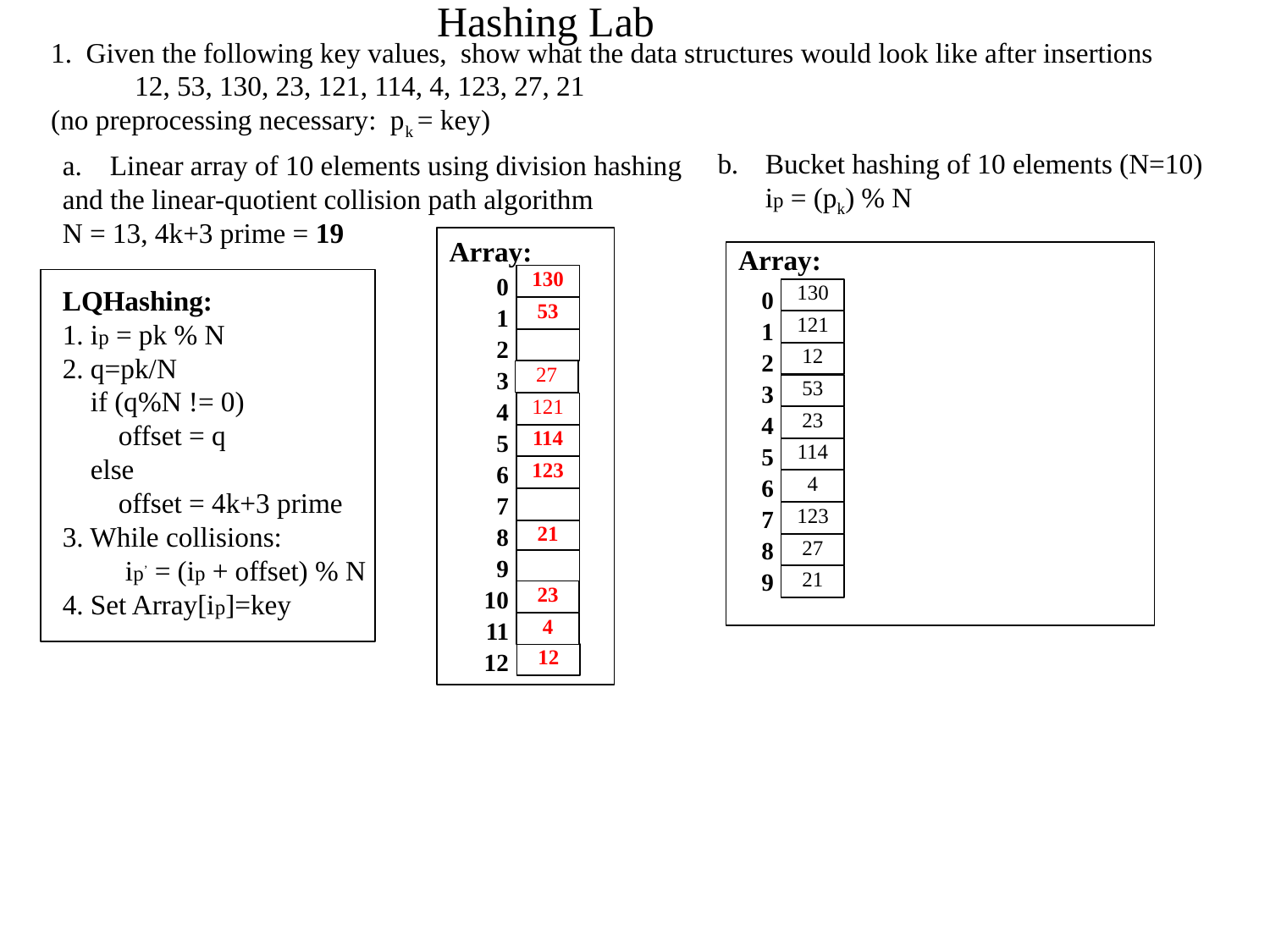

Hashing Lab
1.  Given the following key values,  show what the data structures would look like after insertions
            12, 53, 130, 23, 121, 114, 4, 123, 27, 21
(no preprocessing necessary:  pk = key)
Bucket hashing of 10 elements (N=10) ip = (pk) % N

Linear array of 10 elements using division hashing
and the linear-quotient collision path algorithm
N = 13, 4k+3 prime = 19

LQHashing:
1. ip = pk % N
2. q=pk/N
    if (q%N != 0)
        offset = q
    else
        offset = 4k+3 prime
3. While collisions:
         ip’ = (ip + offset) % N
4. Set Array[ip]=key

Array:
Array:
0
1
2
3
4
5
6
7
8
9
10
11
12
130
53

27
121
114
123

21

23
4
12

0
1
2
3
4
5
6
7
8
9
130
121
12
53
23
114
4
123
27
21